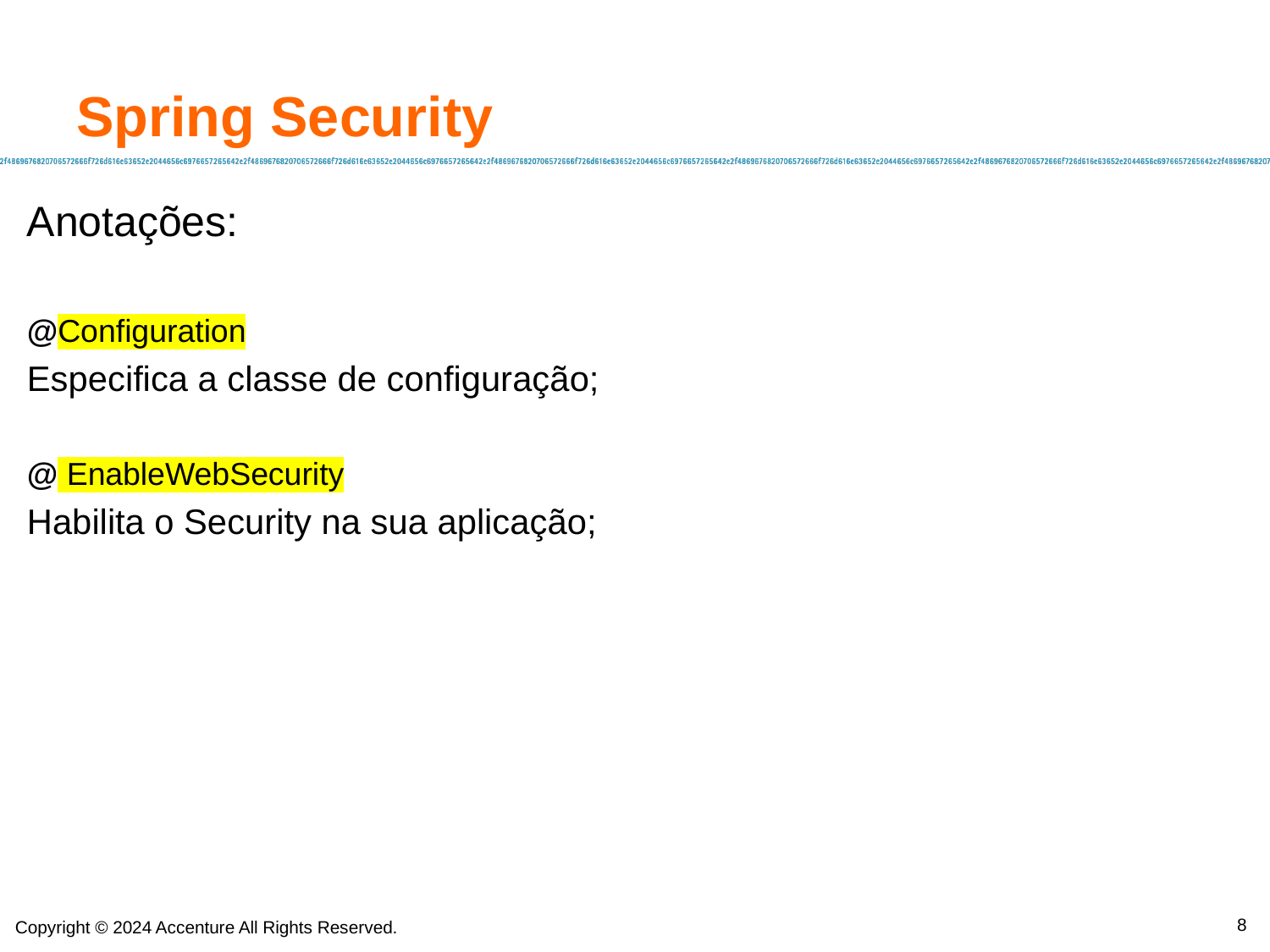

# Spring Security
Anotações:

@Configuration
Especifica a classe de configuração;

@ EnableWebSecurity
Habilita o Security na sua aplicação;

8